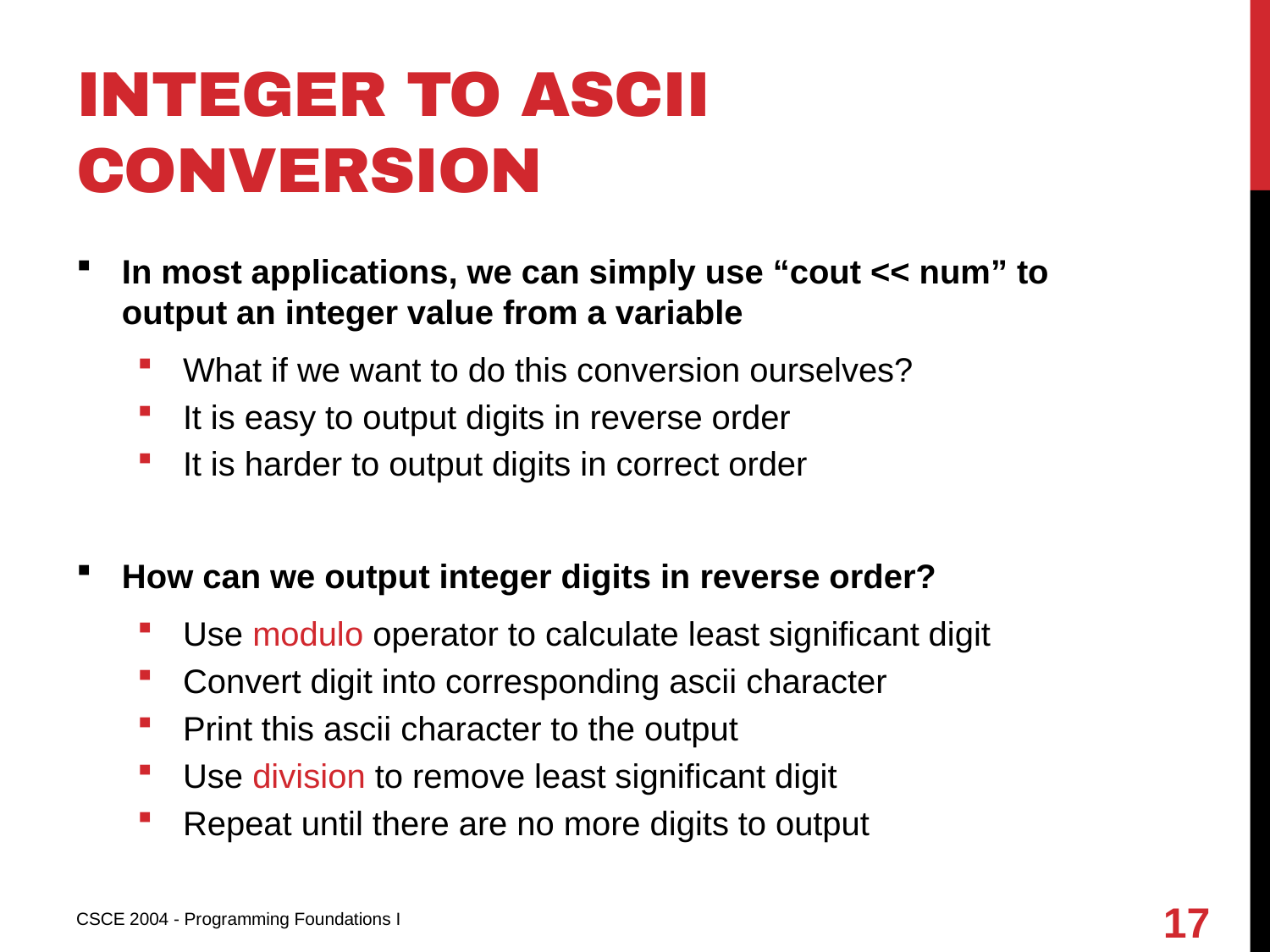

# Integer to ascii conversion
In most applications, we can simply use “cout << num” to output an integer value from a variable
What if we want to do this conversion ourselves?
It is easy to output digits in reverse order
It is harder to output digits in correct order

How can we output integer digits in reverse order?
Use modulo operator to calculate least significant digit
Convert digit into corresponding ascii character
Print this ascii character to the output
Use division to remove least significant digit
Repeat until there are no more digits to output

17
CSCE 2004 - Programming Foundations I